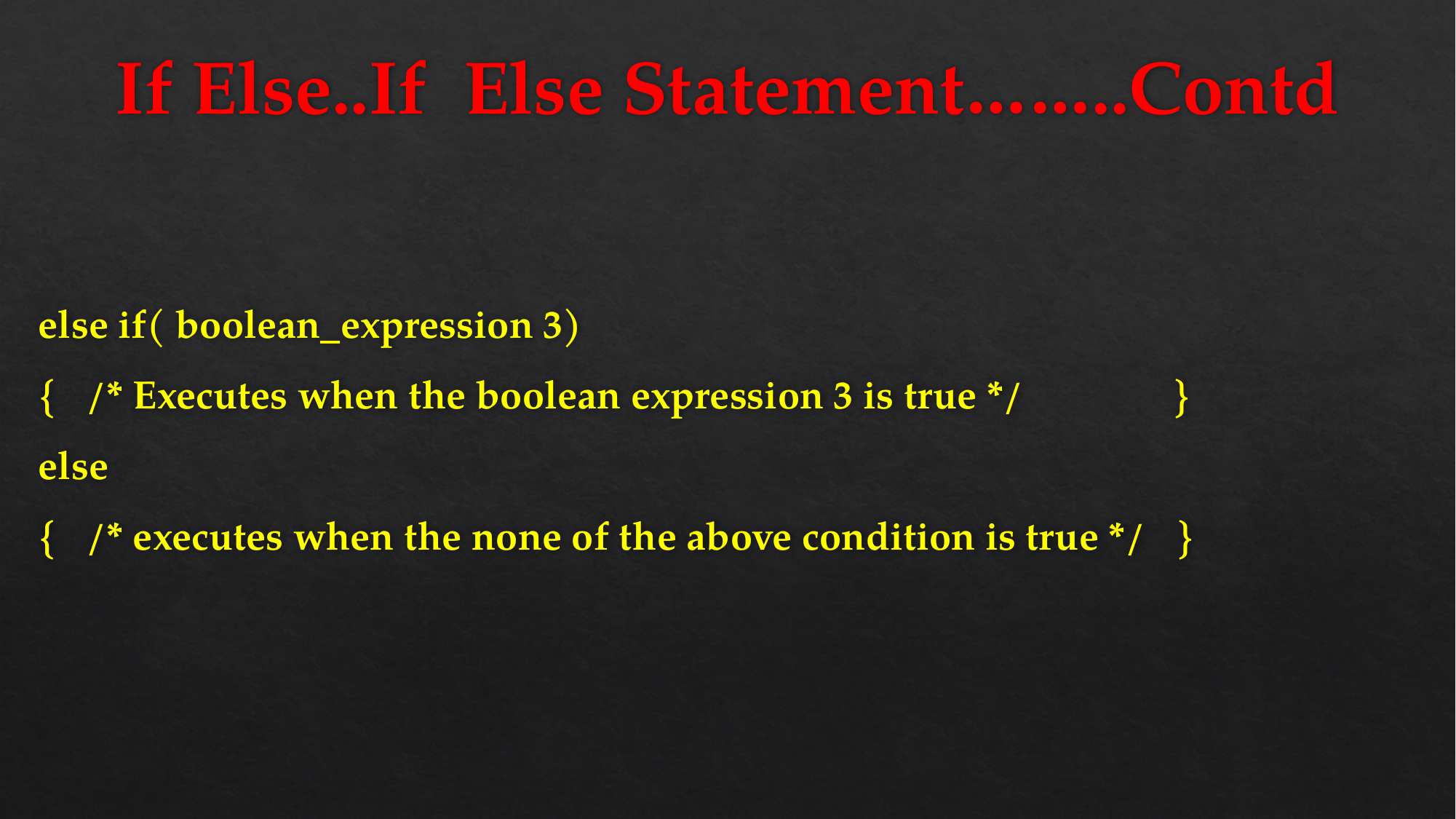

# If Else..If  Else Statement……..Contd

else if( boolean_expression 3)
{   /* Executes when the boolean expression 3 is true */               }
else
{   /* executes when the none of the above condition is true */   }